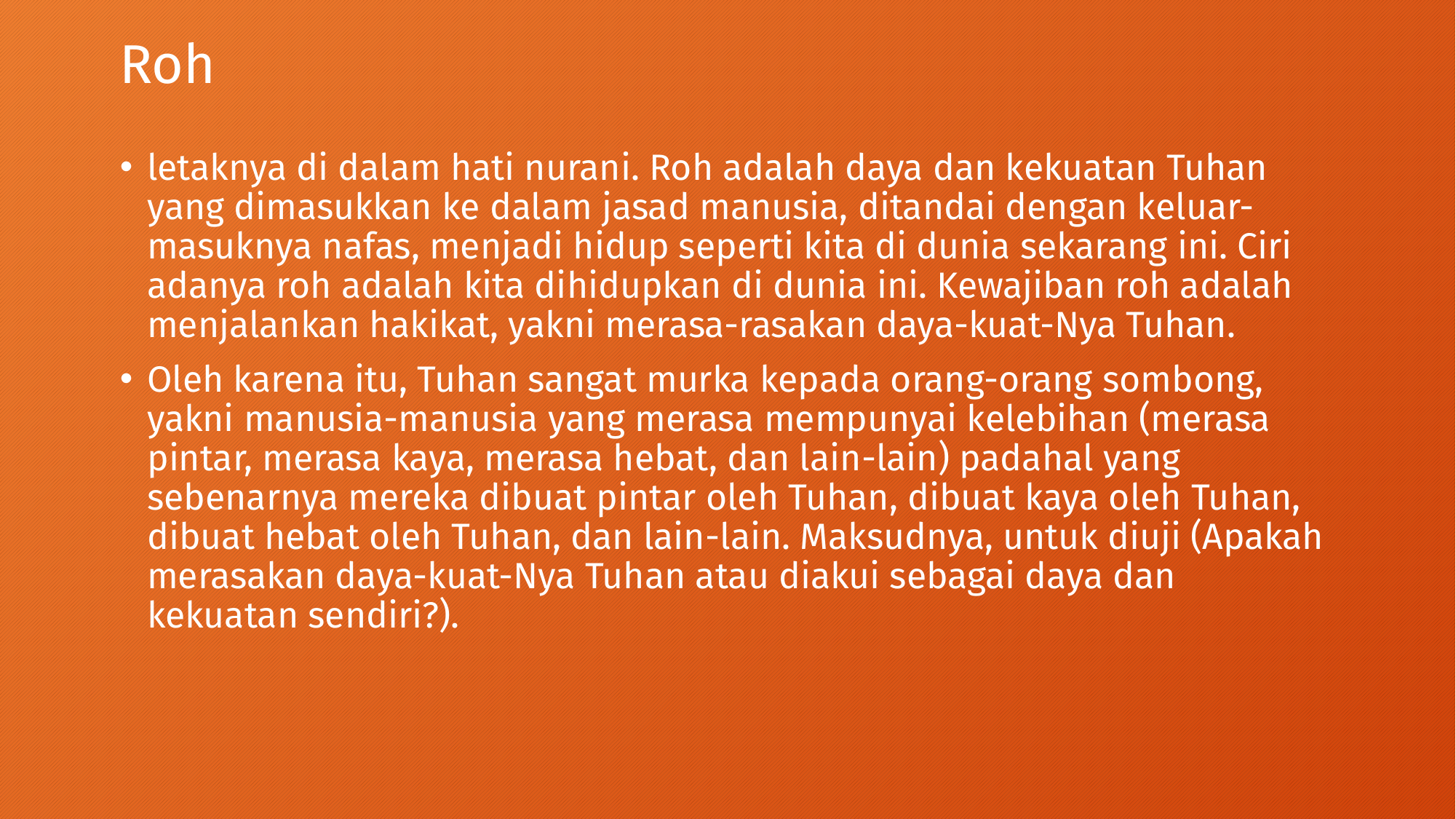

# Roh
letaknya di dalam hati nurani. Roh adalah daya dan kekuatan Tuhan yang dimasukkan ke dalam jasad manusia, ditandai dengan keluar-masuknya nafas, menjadi hidup seperti kita di dunia sekarang ini. Ciri adanya roh adalah kita dihidupkan di dunia ini. Kewajiban roh adalah menjalankan hakikat, yakni merasa-rasakan daya-kuat-Nya Tuhan.
Oleh karena itu, Tuhan sangat murka kepada orang-orang sombong, yakni manusia-manusia yang merasa mempunyai kelebihan (merasa pintar, merasa kaya, merasa hebat, dan lain-lain) padahal yang sebenarnya mereka dibuat pintar oleh Tuhan, dibuat kaya oleh Tuhan, dibuat hebat oleh Tuhan, dan lain-lain. Maksudnya, untuk diuji (Apakah merasakan daya-kuat-Nya Tuhan atau diakui sebagai daya dan kekuatan sendiri?).